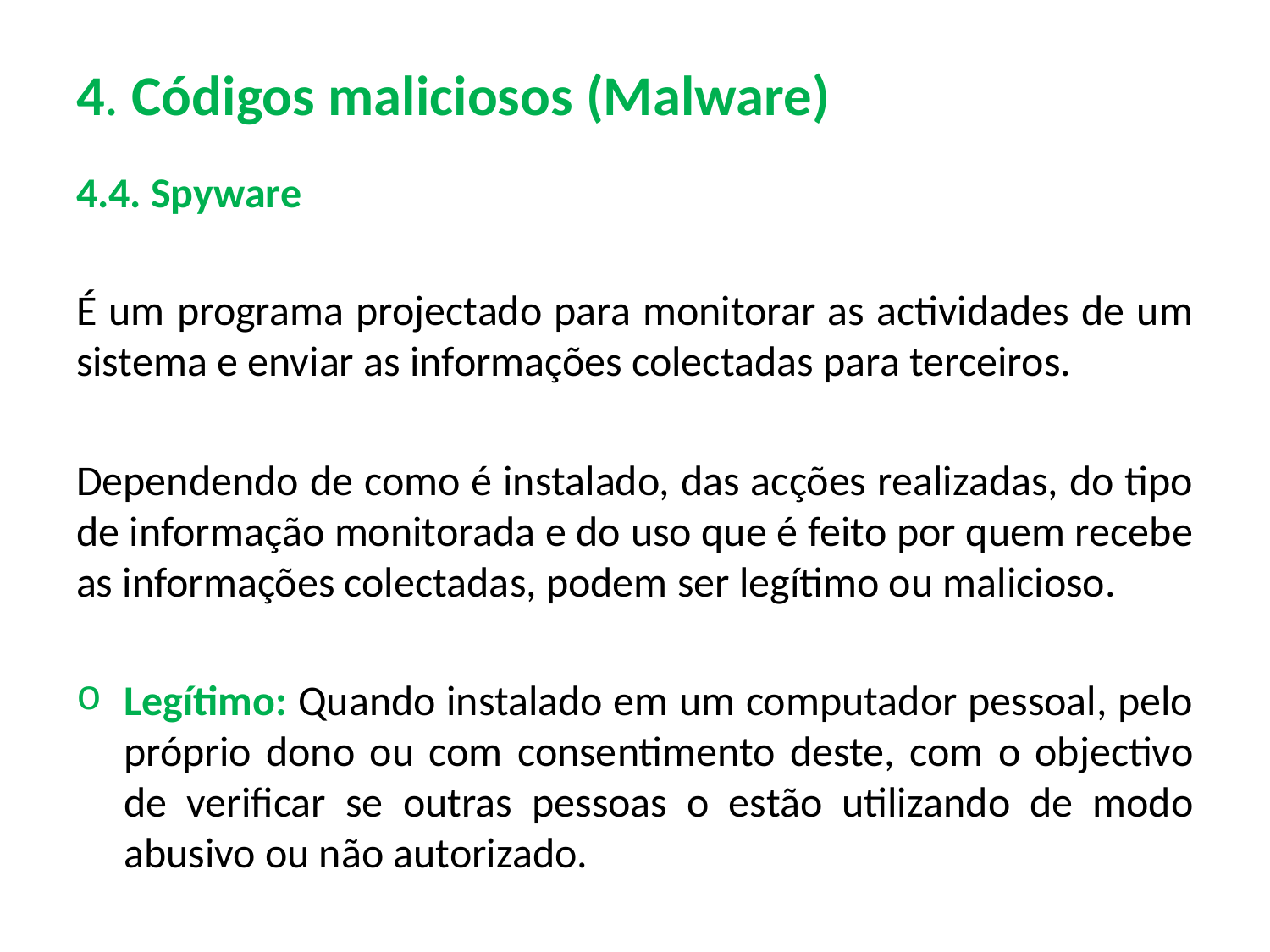

# 4. Códigos maliciosos (Malware)
4.4. Spyware

É um programa projectado para monitorar as actividades de um sistema e enviar as informações colectadas para terceiros.

Dependendo de como é instalado, das acções realizadas, do tipo de informação monitorada e do uso que é feito por quem recebe as informações colectadas, podem ser legítimo ou malicioso.

Legítimo: Quando instalado em um computador pessoal, pelo próprio dono ou com consentimento deste, com o objectivo de verificar se outras pessoas o estão utilizando de modo abusivo ou não autorizado.